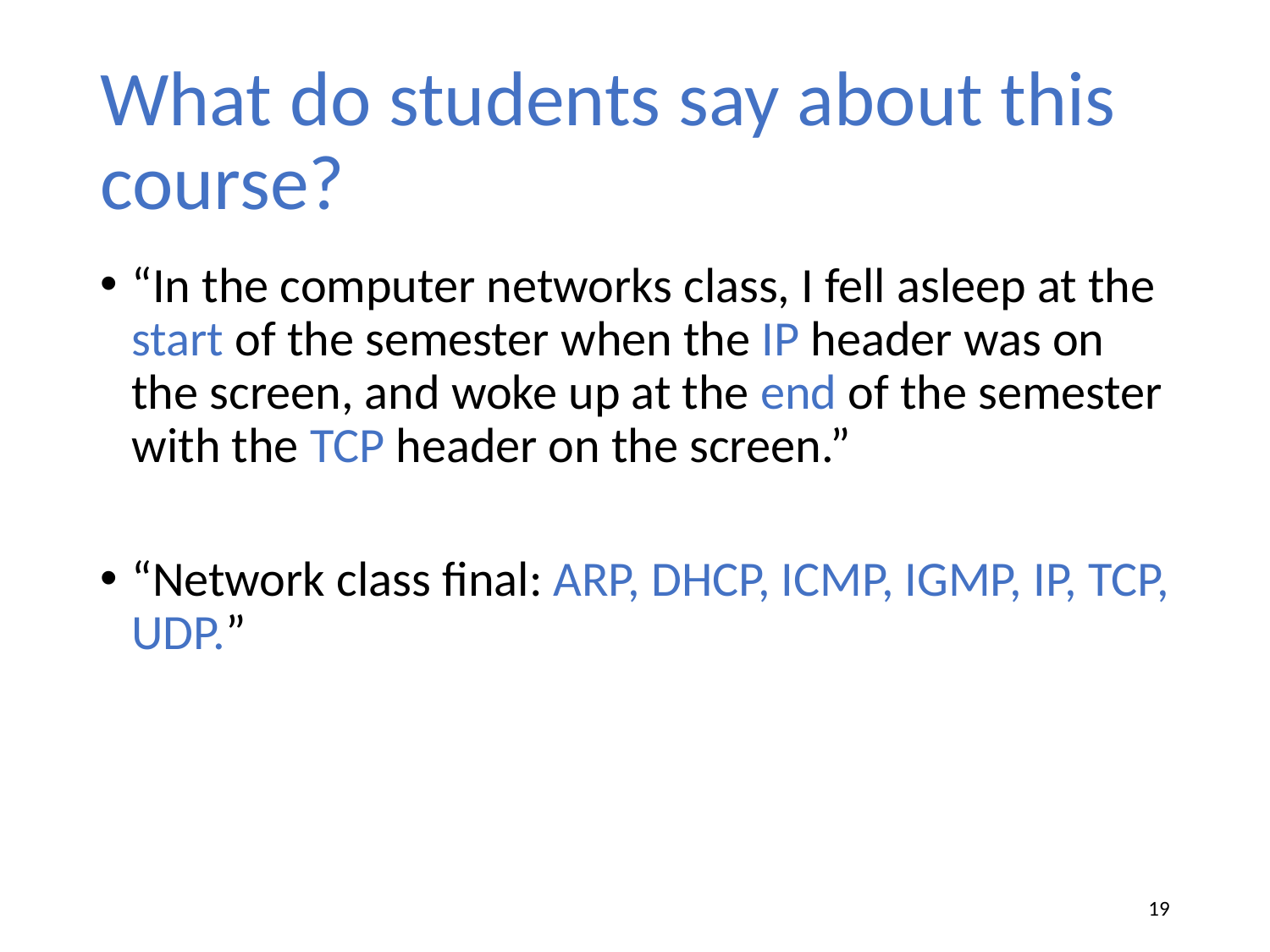

# What do students say about this course?
“In the computer networks class, I fell asleep at the start of the semester when the IP header was on the screen, and woke up at the end of the semester with the TCP header on the screen.”

“Network class final: ARP, DHCP, ICMP, IGMP, IP, TCP, UDP.”

19